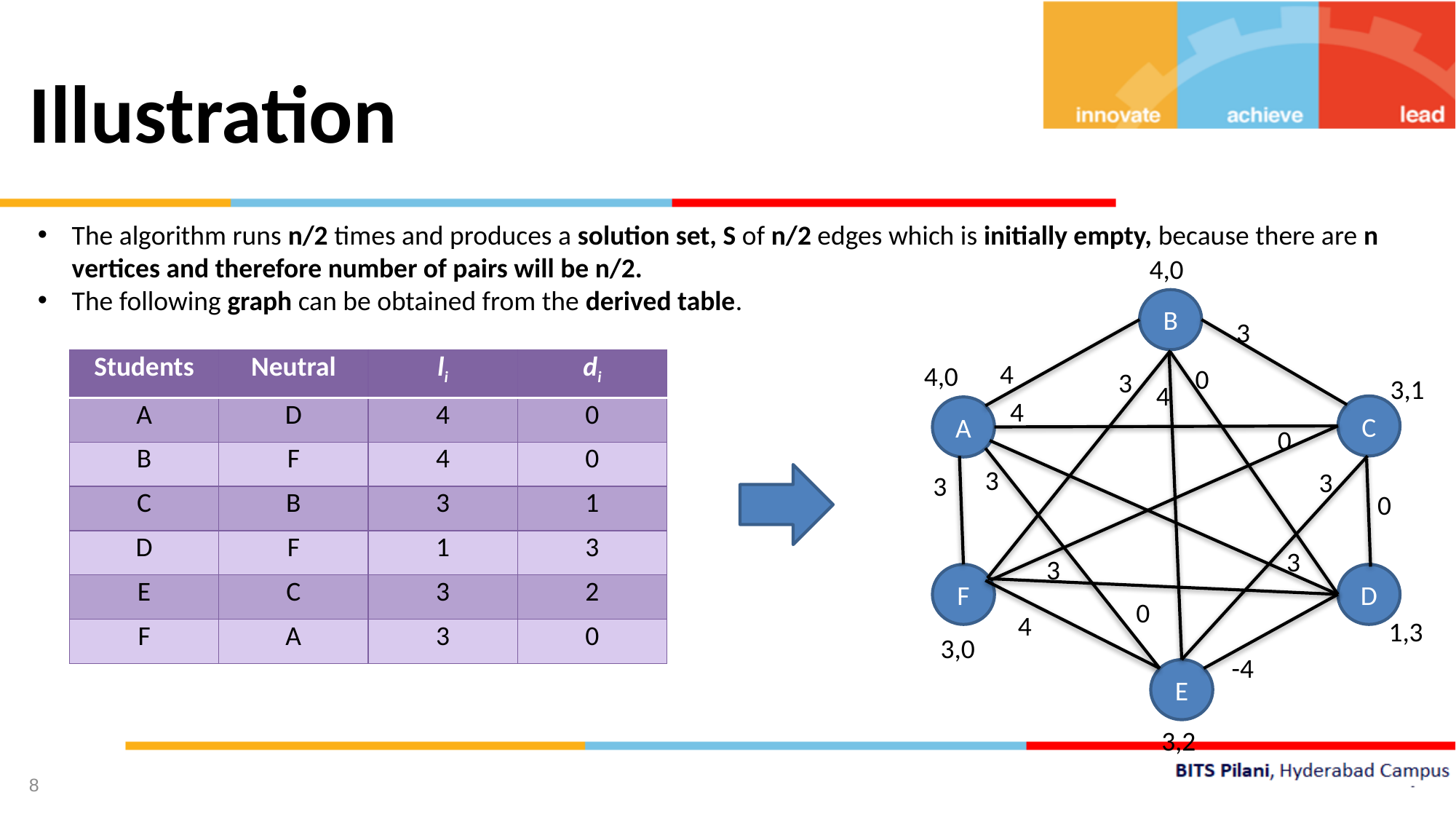

Illustration
The algorithm runs n/2 times and produces a solution set, S of n/2 edges which is initially empty, because there are n vertices and therefore number of pairs will be n/2.
The following graph can be obtained from the derived table.
4,0
B
3
| Students | Neutral | li | di |
| --- | --- | --- | --- |
| A | D | 4 | 0 |
| B | F | 4 | 0 |
| C | B | 3 | 1 |
| D | F | 1 | 3 |
| E | C | 3 | 2 |
| F | A | 3 | 0 |
4
4,0
0
3
3,1
4
4
C
A
0
3
3
3

0
3
3
D
F
0
4
1,3
3,0
-4
E
3,2
8